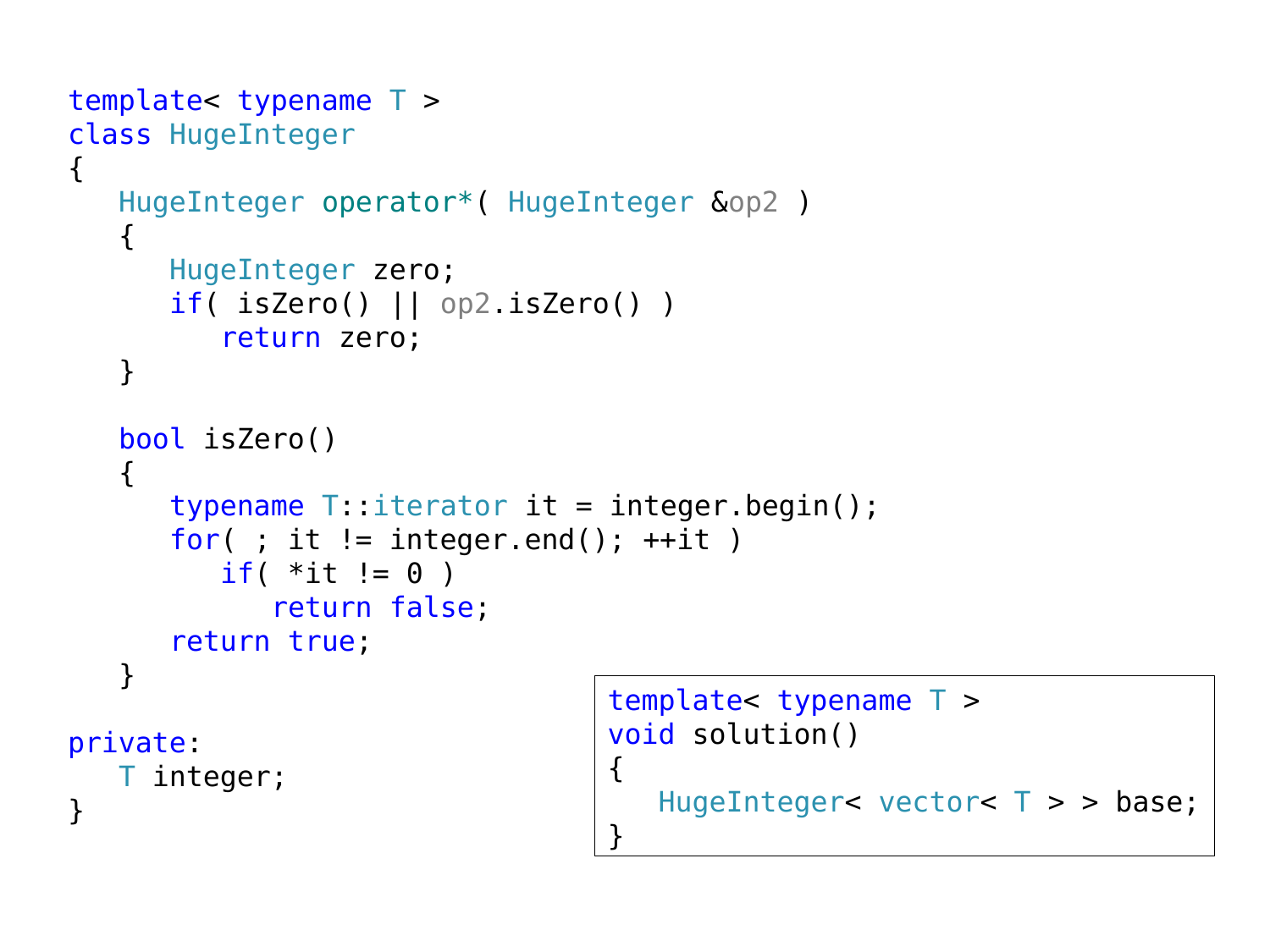

template< typename T >
class HugeInteger
{
   HugeInteger operator*( HugeInteger &op2 )
   {
      HugeInteger zero;
      if( isZero() || op2.isZero() )
         return zero;
   }

   bool isZero()
   {
      typename T::iterator it = integer.begin();
      for( ; it != integer.end(); ++it )
         if( *it != 0 )
            return false;
      return true;
   }

private:
   T integer;
}
template< typename T >
void solution()
{
   HugeInteger< vector< T > > base;
}